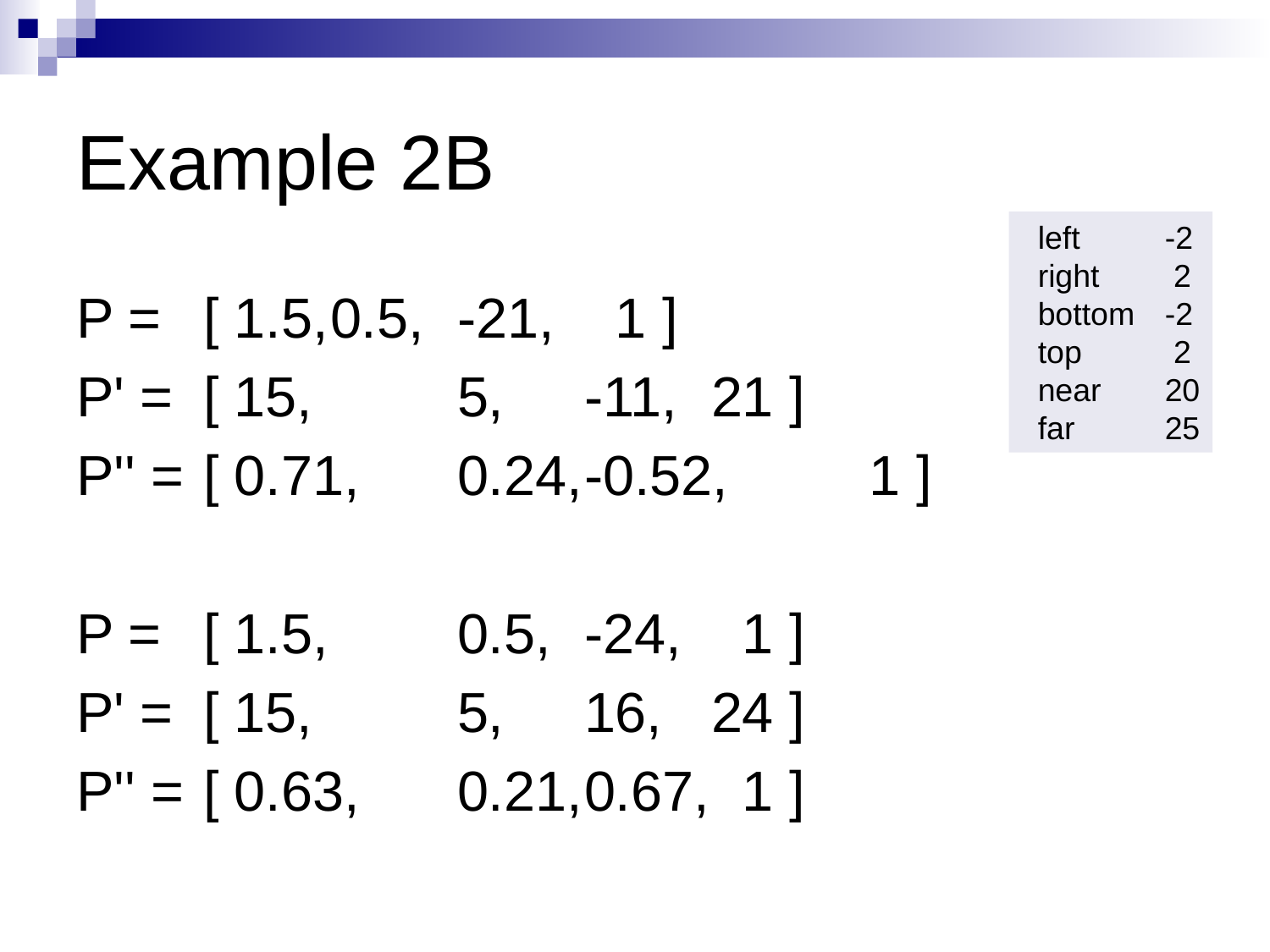

# Example 2B
left	-2
right	 2
bottom	-2
top	 2
near	20
far	25
P = 	[ 1.5,	0.5, 	-21, 	  1 ]
P' = 	[ 15,  	5,  	-11,  	21 ]
P'' = 	[ 0.71,  	0.24,	-0.52,	  1 ]

P = 	[ 1.5, 	0.5, 	-24, 	  1 ]
P' = 	[ 15,  	5,  	16,  	24 ]
P'' = 	[ 0.63,	0.21,	0.67,	  1 ]